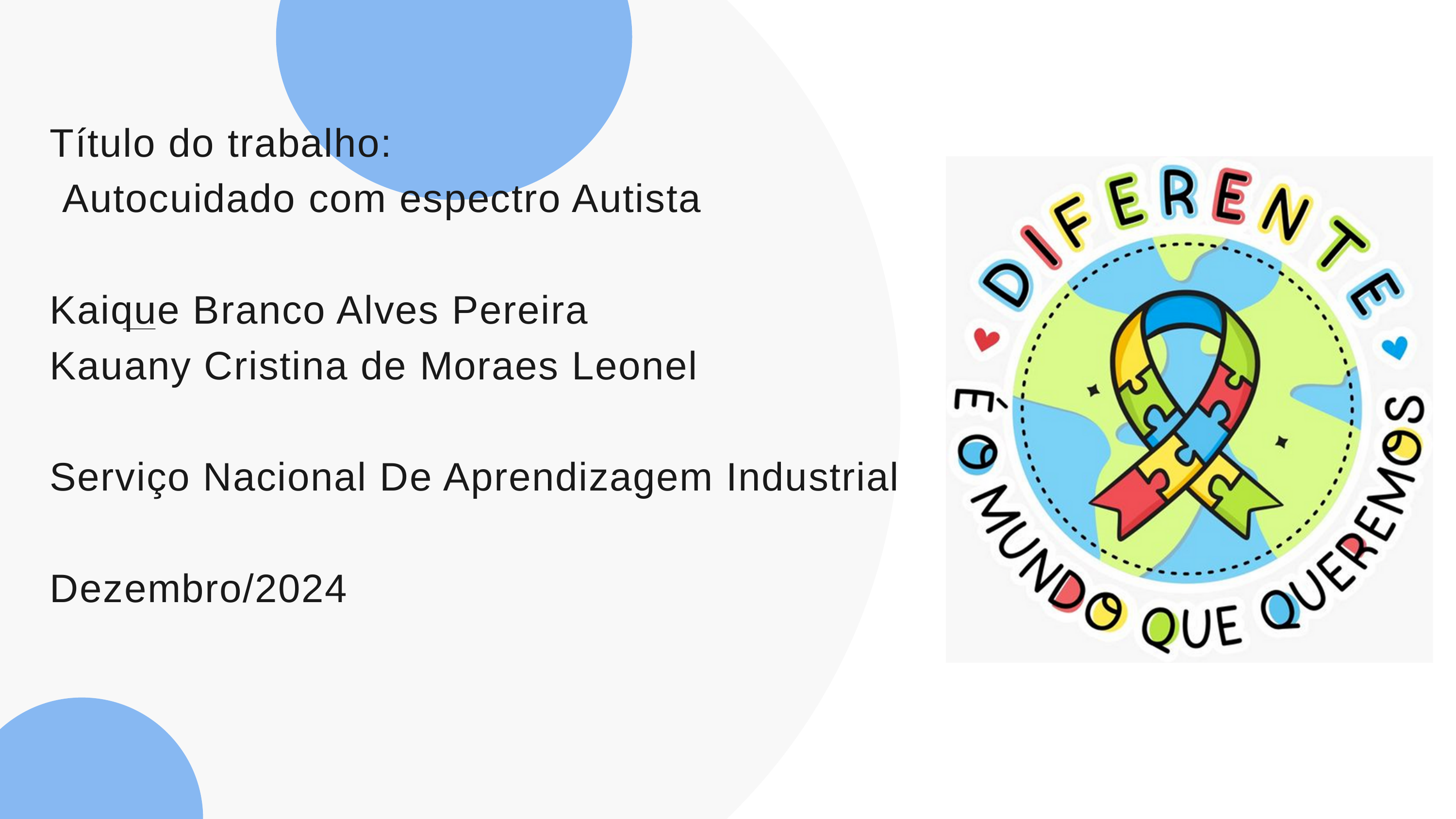

Título do trabalho:
 Autocuidado com espectro Autista

Kaique Branco Alves Pereira
Kauany Cristina de Moraes Leonel

Serviço Nacional De Aprendizagem Industrial

Dezembro/2024